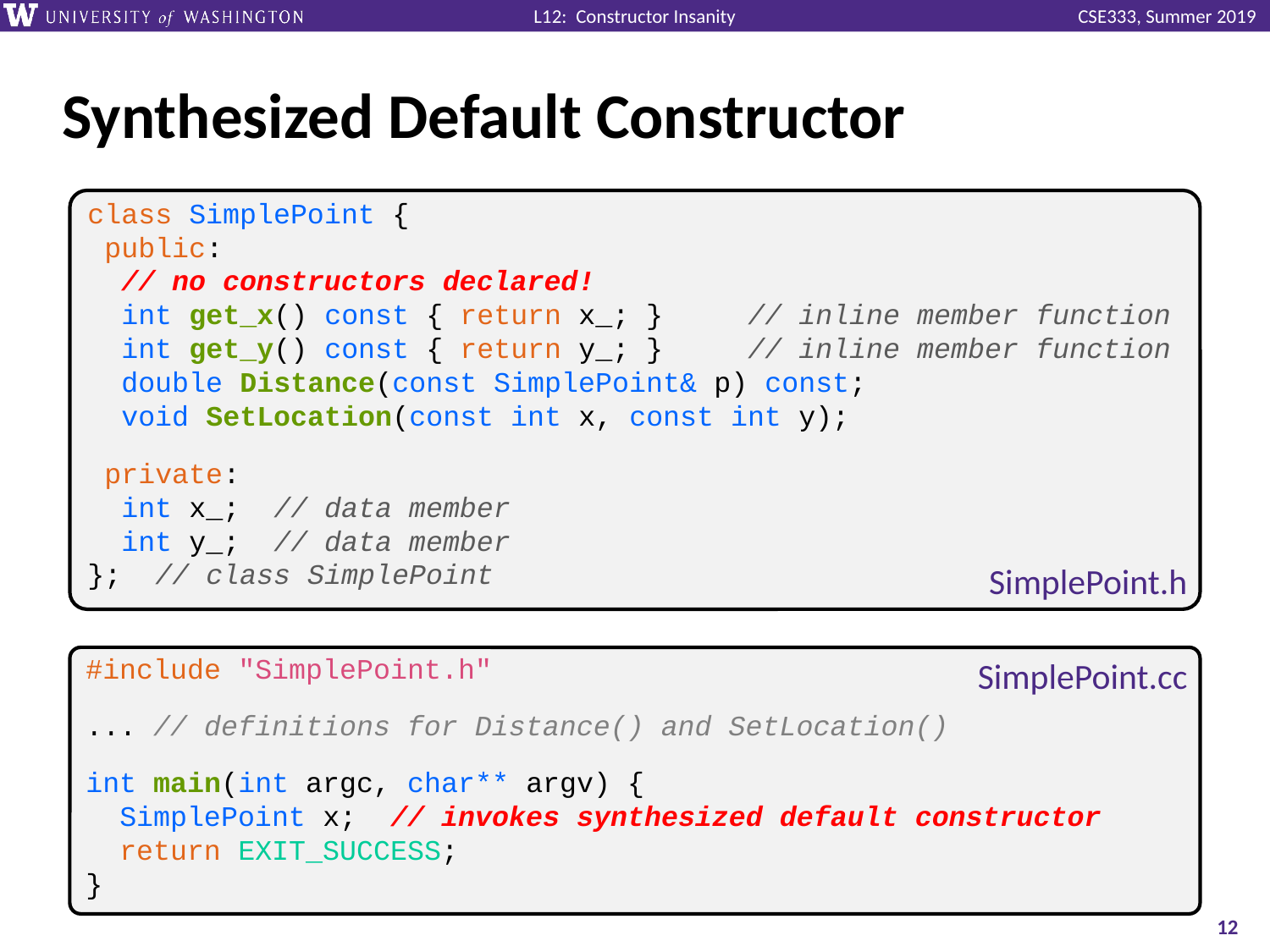

# Synthesized Default Constructor
class SimplePoint {
 public:
  // no constructors declared!
  int get_x() const { return x_; }     // inline member function
  int get_y() const { return y_; }     // inline member function
  double Distance(const SimplePoint& p) const;
  void SetLocation(const int x, const int y);

 private:
  int x_;  // data member
  int y_;  // data member
};  // class SimplePoint
SimplePoint.h
#include "SimplePoint.h"

... // definitions for Distance() and SetLocation()

int main(int argc, char** argv) {
  SimplePoint x;  // invokes synthesized default constructor
  return EXIT_SUCCESS;
}
SimplePoint.cc
12